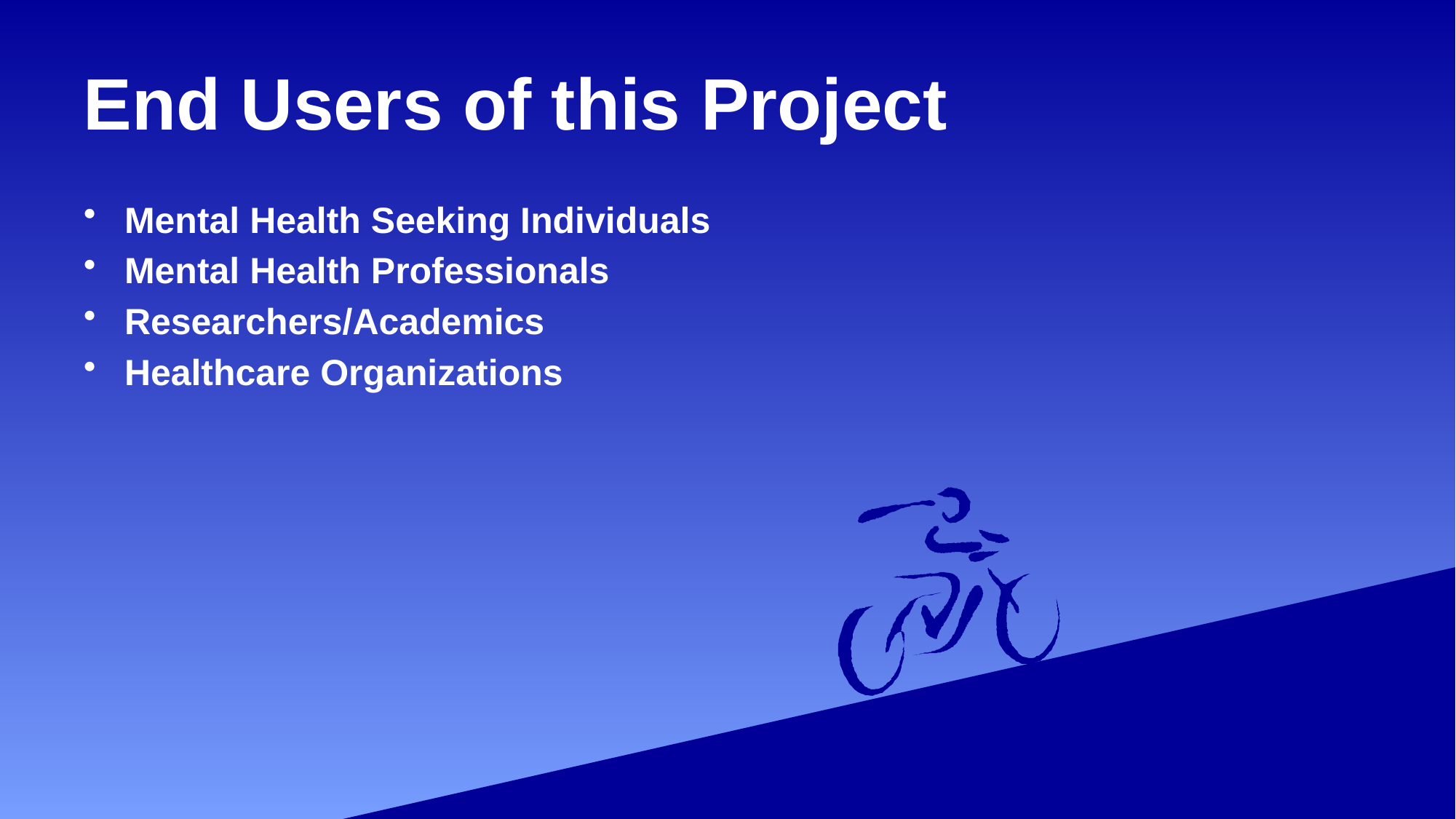

# End Users of this Project
Mental Health Seeking Individuals
Mental Health Professionals
Researchers/Academics
Healthcare Organizations